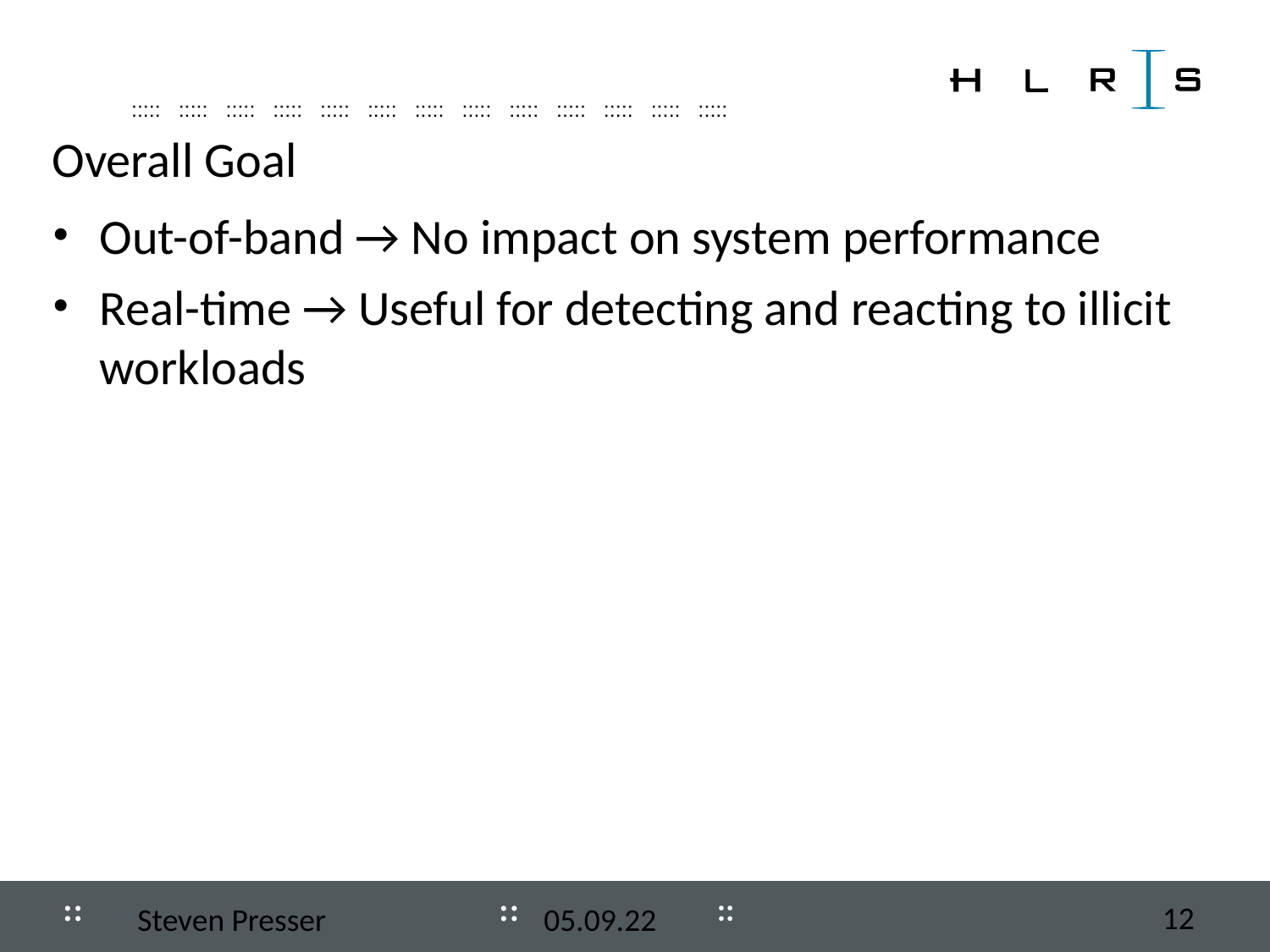

Overall Goal
Out-of-band → No impact on system performance
Real-time → Useful for detecting and reacting to illicit workloads